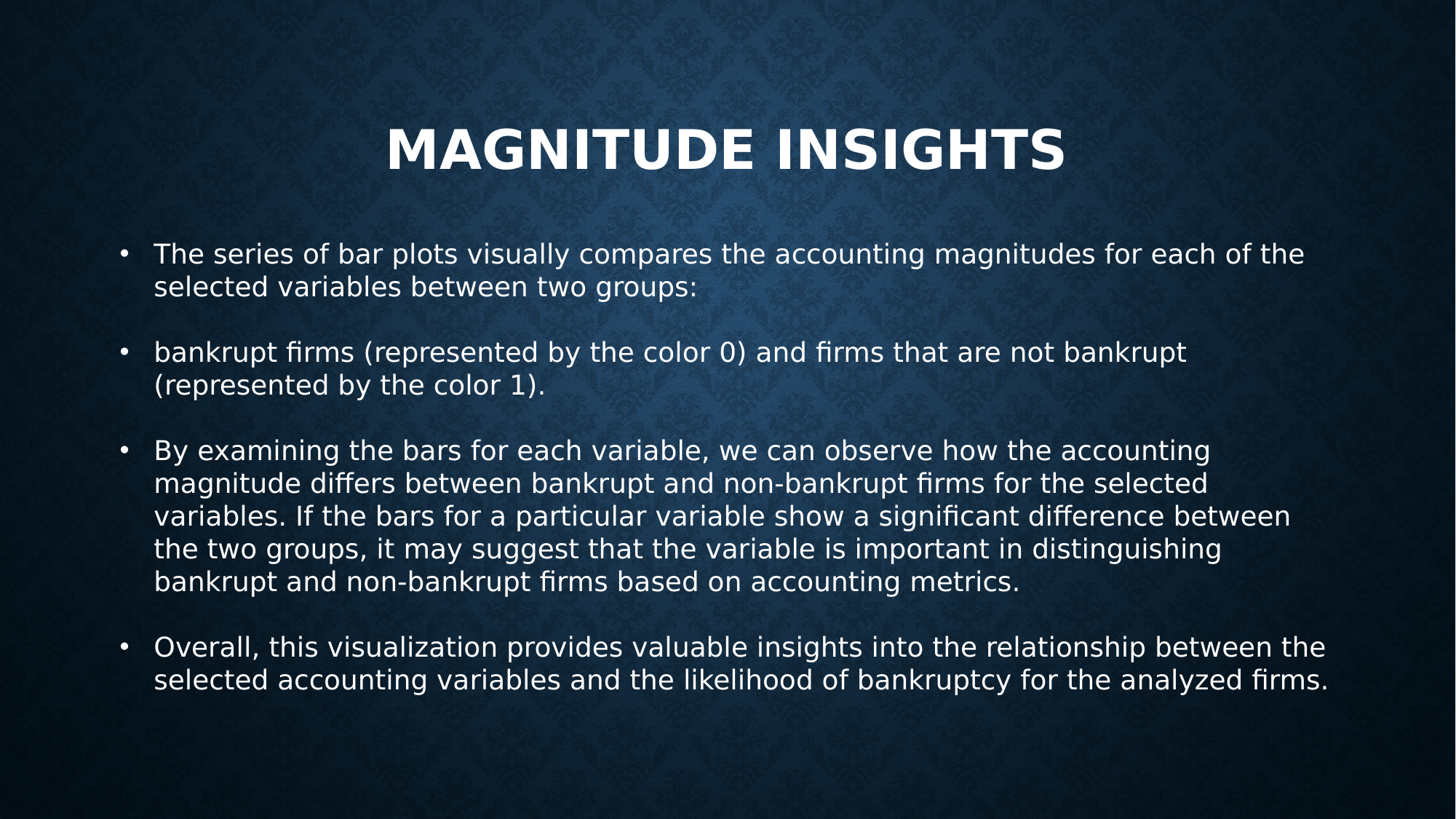

# Magnitude insights
The series of bar plots visually compares the accounting magnitudes for each of the selected variables between two groups:

bankrupt firms (represented by the color 0) and firms that are not bankrupt (represented by the color 1).

By examining the bars for each variable, we can observe how the accounting magnitude differs between bankrupt and non-bankrupt firms for the selected variables. If the bars for a particular variable show a significant difference between the two groups, it may suggest that the variable is important in distinguishing bankrupt and non-bankrupt firms based on accounting metrics.

Overall, this visualization provides valuable insights into the relationship between the selected accounting variables and the likelihood of bankruptcy for the analyzed firms.